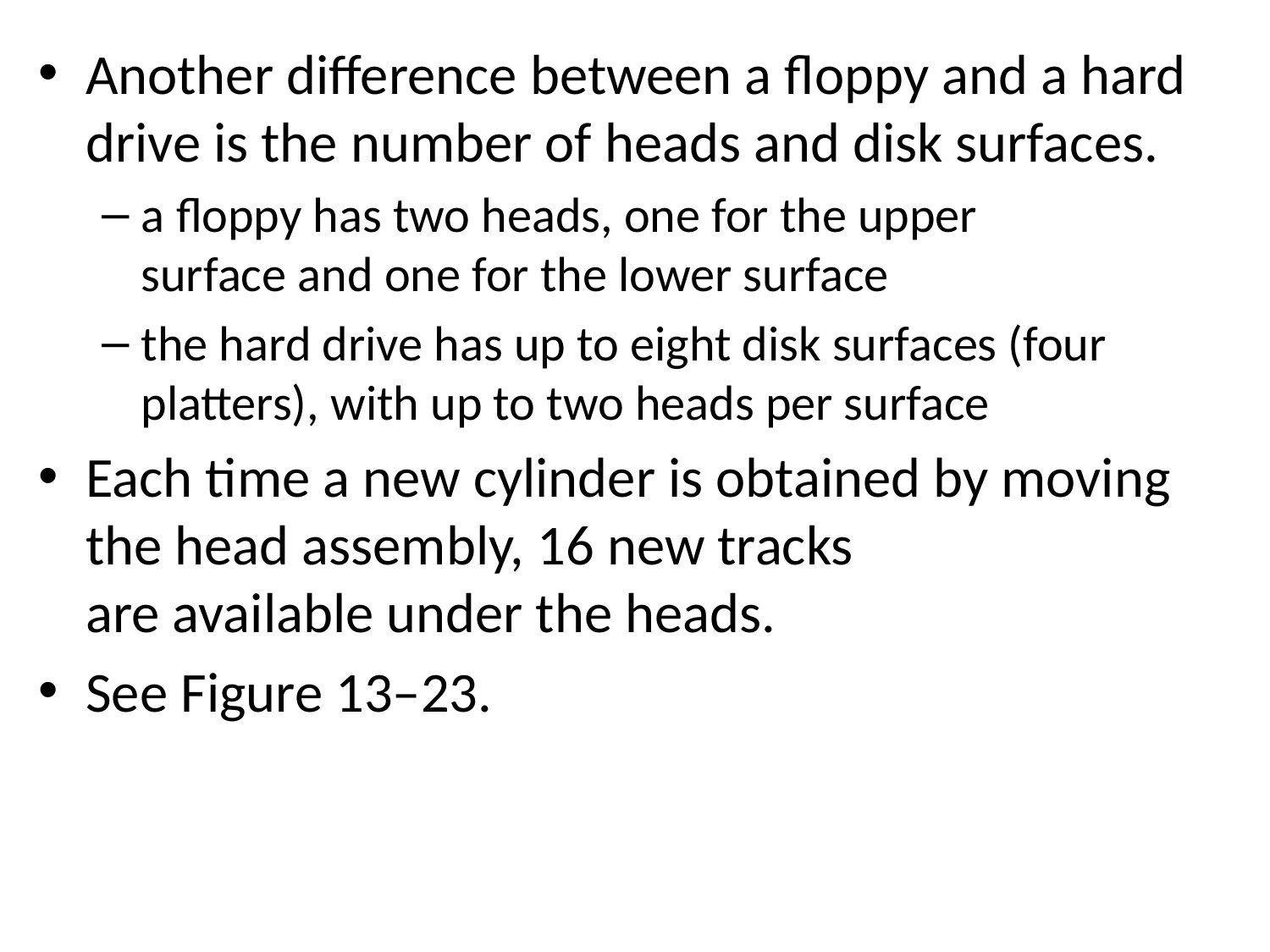

Another difference between a floppy and a hard drive is the number of heads and disk surfaces.
a floppy has two heads, one for the upper
surface and one for the lower surface
the hard drive has up to eight disk surfaces (four platters), with up to two heads per surface
Each time a new cylinder is obtained by moving the head assembly, 16 new tracks
are available under the heads.
See Figure 13–23.